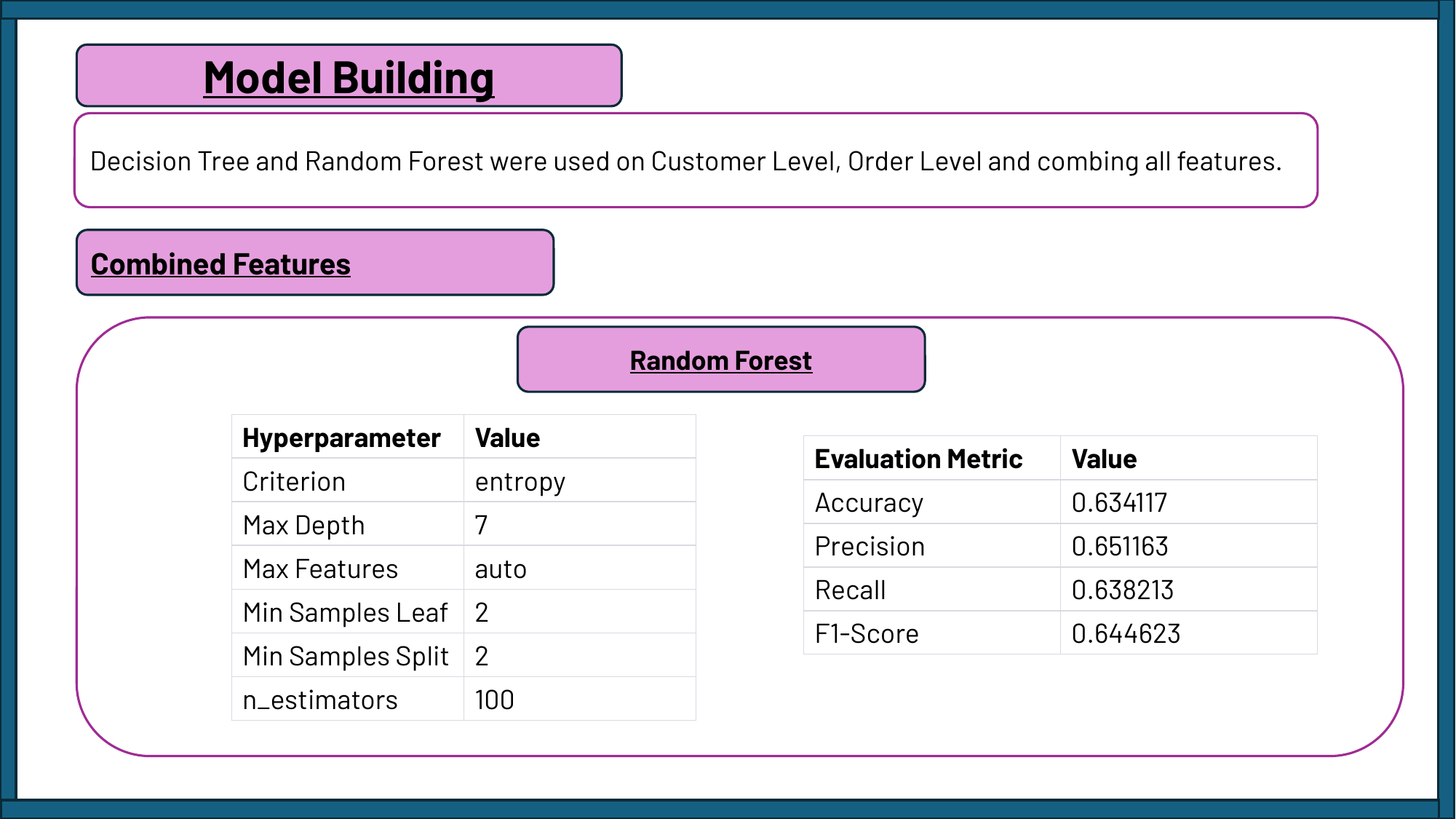

Model Building
Decision Tree and Random Forest were used on Customer Level, Order Level and combing all features.
Combined Features

Random Forest
| Hyperparameter | Value |
| --- | --- |
| Criterion | entropy |
| Max Depth | 7 |
| Max Features | auto |
| Min Samples Leaf | 2 |
| Min Samples Split | 2 |
| n\_estimators | 100 |
| Evaluation Metric | Value |
| --- | --- |
| Accuracy | 0.634117 |
| Precision | 0.651163 |
| Recall | 0.638213 |
| F1-Score | 0.644623 |